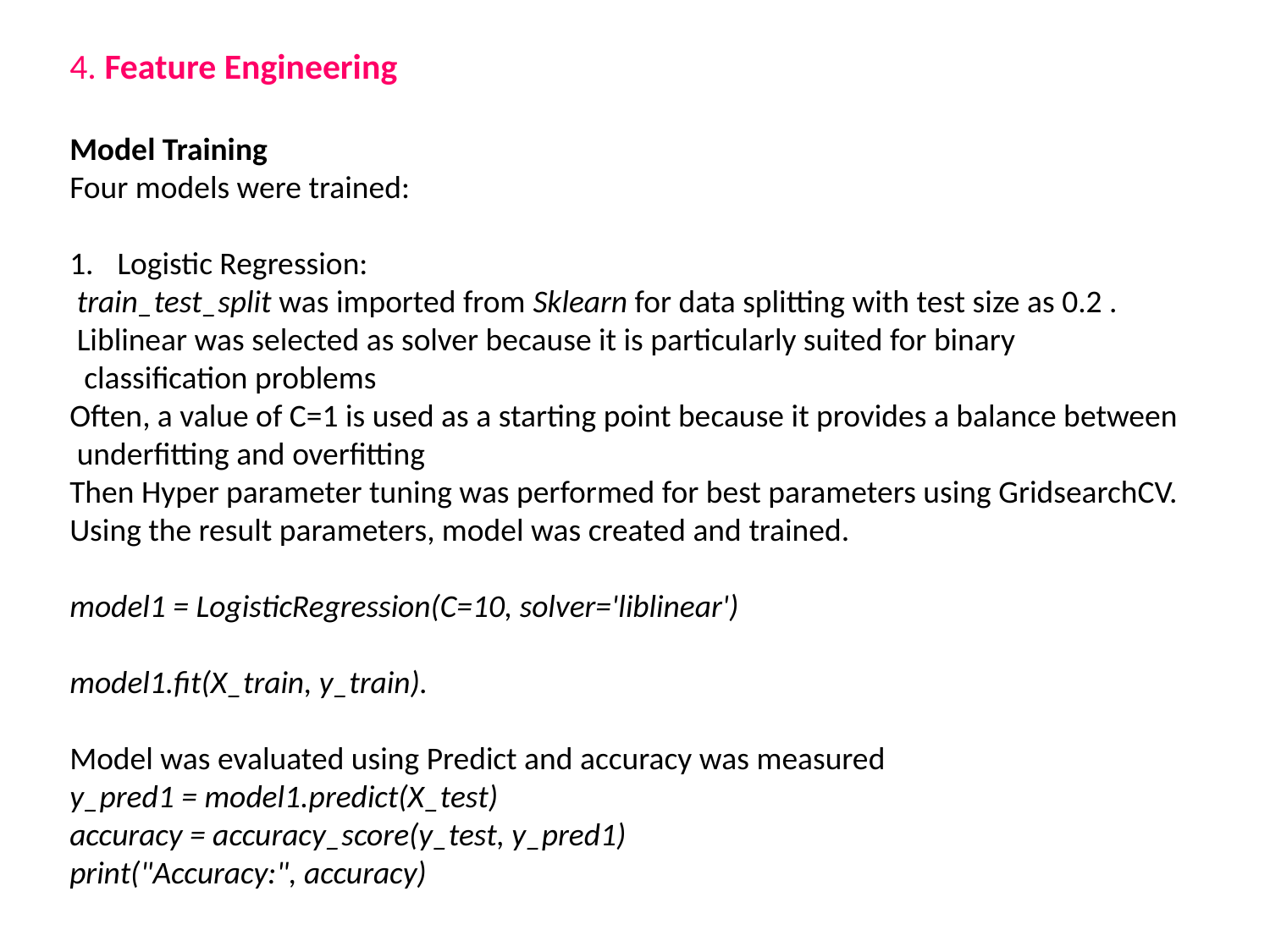

4. Feature Engineering

Model Training
Four models were trained:

Logistic Regression:
 train_test_split was imported from Sklearn for data splitting with test size as 0.2 .
 Liblinear was selected as solver because it is particularly suited for binary
  classification problems
Often, a value of C=1 is used as a starting point because it provides a balance between
 underfitting and overfitting
Then Hyper parameter tuning was performed for best parameters using GridsearchCV.
Using the result parameters, model was created and trained.

model1 = LogisticRegression(C=10, solver='liblinear')

model1.fit(X_train, y_train).

Model was evaluated using Predict and accuracy was measured
y_pred1 = model1.predict(X_test)
accuracy = accuracy_score(y_test, y_pred1)
print("Accuracy:", accuracy)